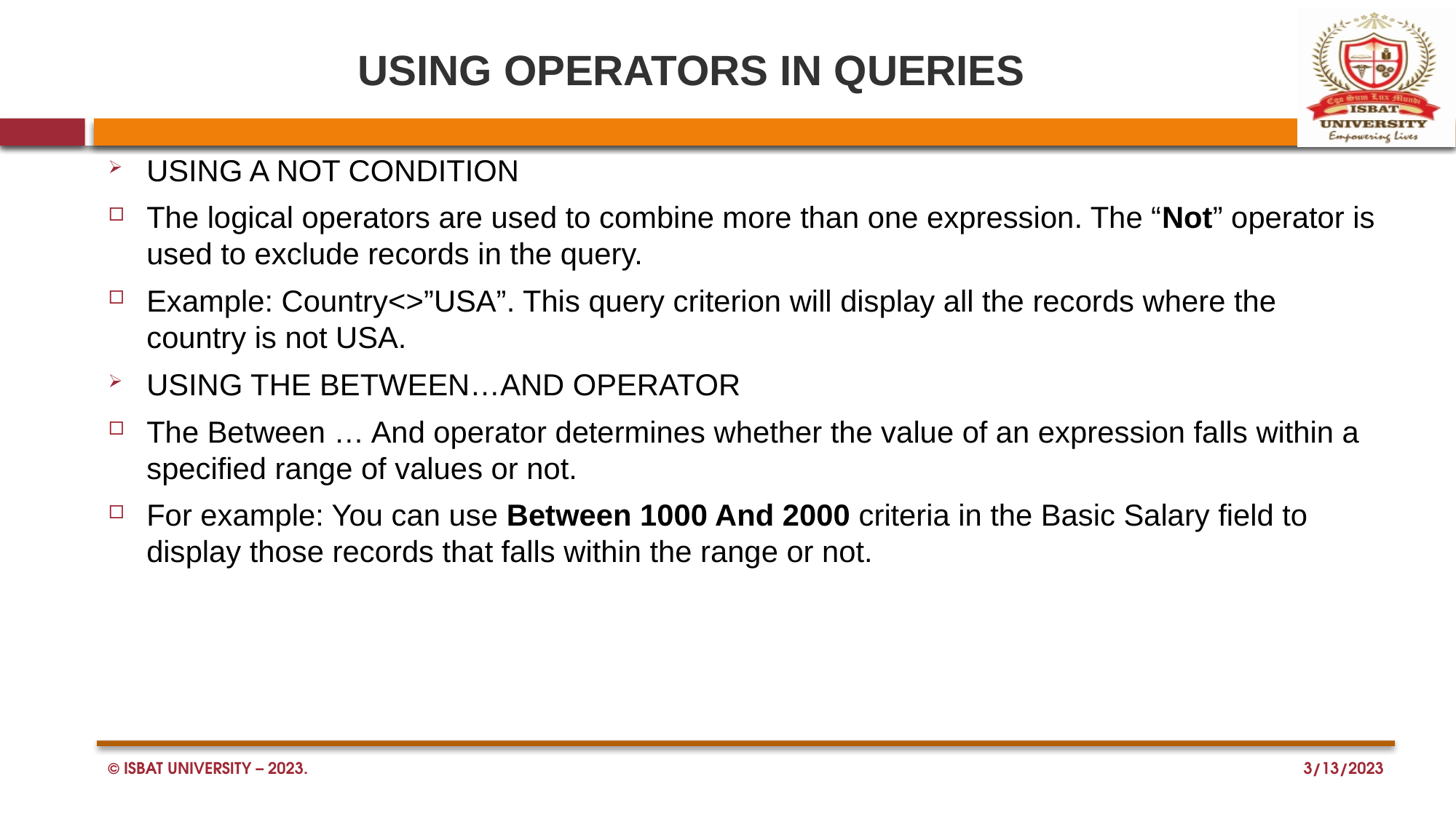

# USING OPERATORS IN QUERIES
USING A NOT CONDITION
The logical operators are used to combine more than one expression. The “Not” operator is used to exclude records in the query.
Example: Country<>”USA”. This query criterion will display all the records where the country is not USA.
USING THE BETWEEN…AND OPERATOR
The Between … And operator determines whether the value of an expression falls within a specified range of values or not.
For example: You can use Between 1000 And 2000 criteria in the Basic Salary field to display those records that falls within the range or not.